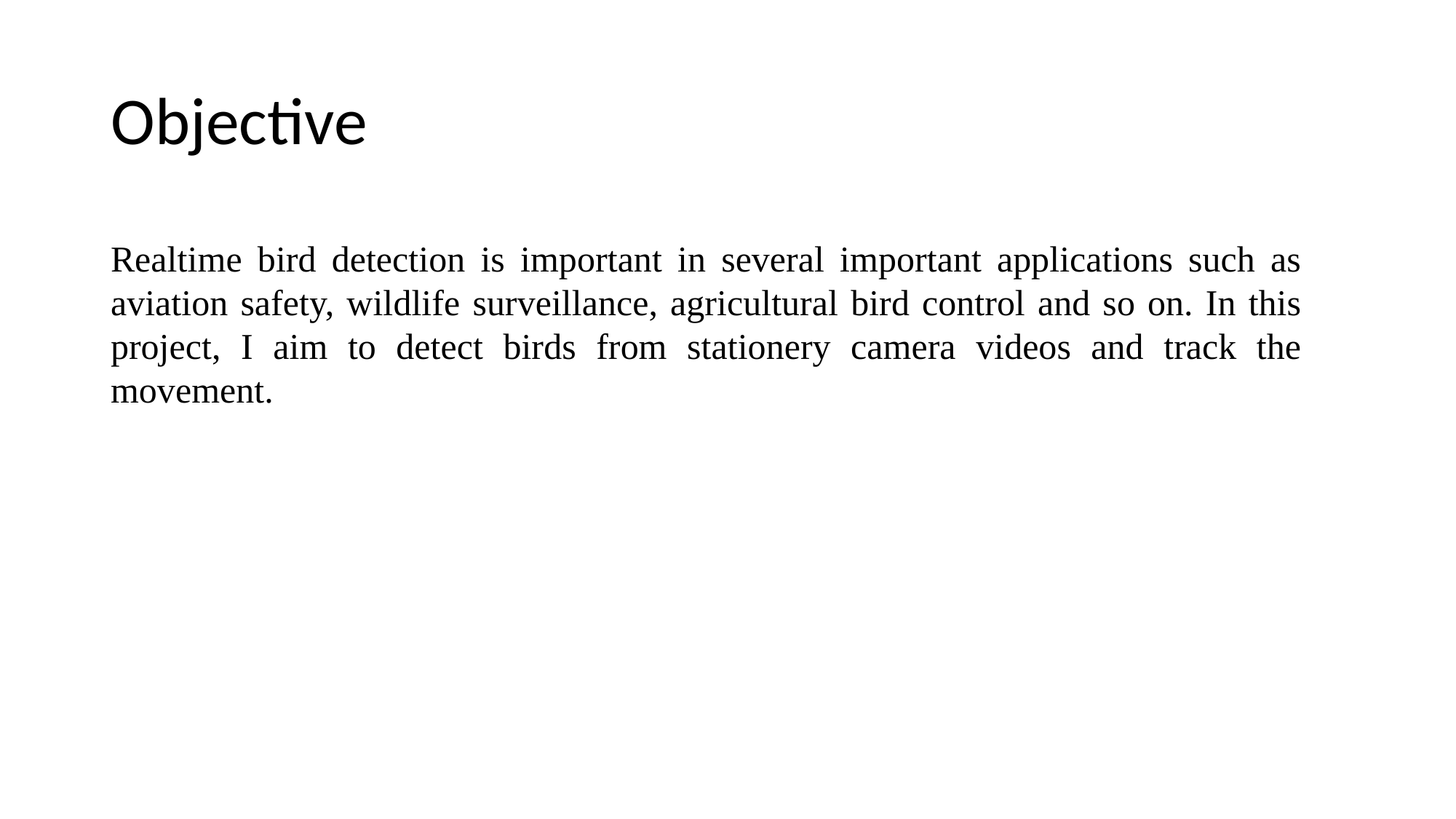

# Objective

Realtime bird detection is important in several important applications such as aviation safety, wildlife surveillance, agricultural bird control and so on. In this project, I aim to detect birds from stationery camera videos and track the movement.